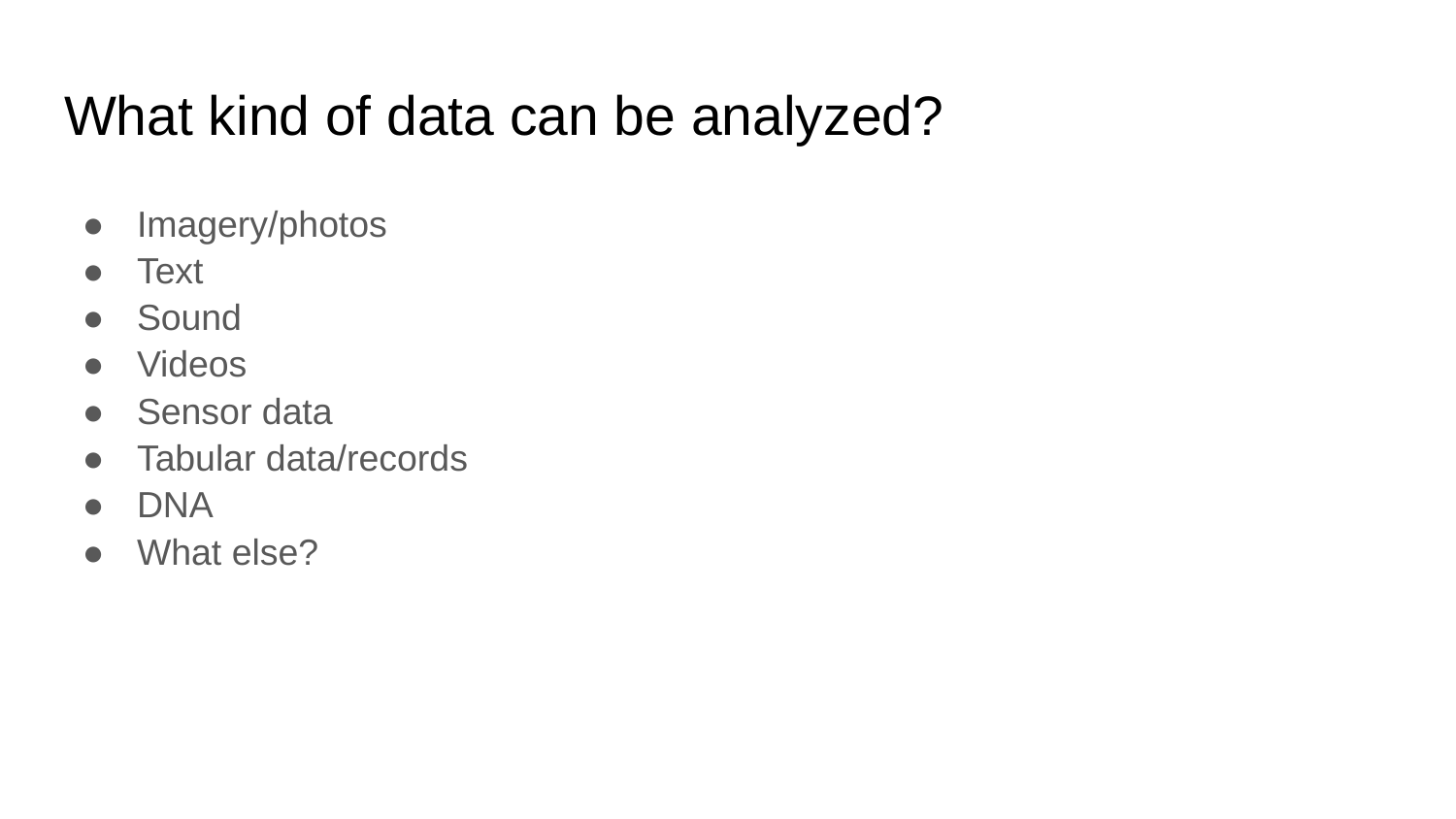

# What kind of data can be analyzed?
Imagery/photos
Text
Sound
Videos
Sensor data
Tabular data/records
DNA
What else?